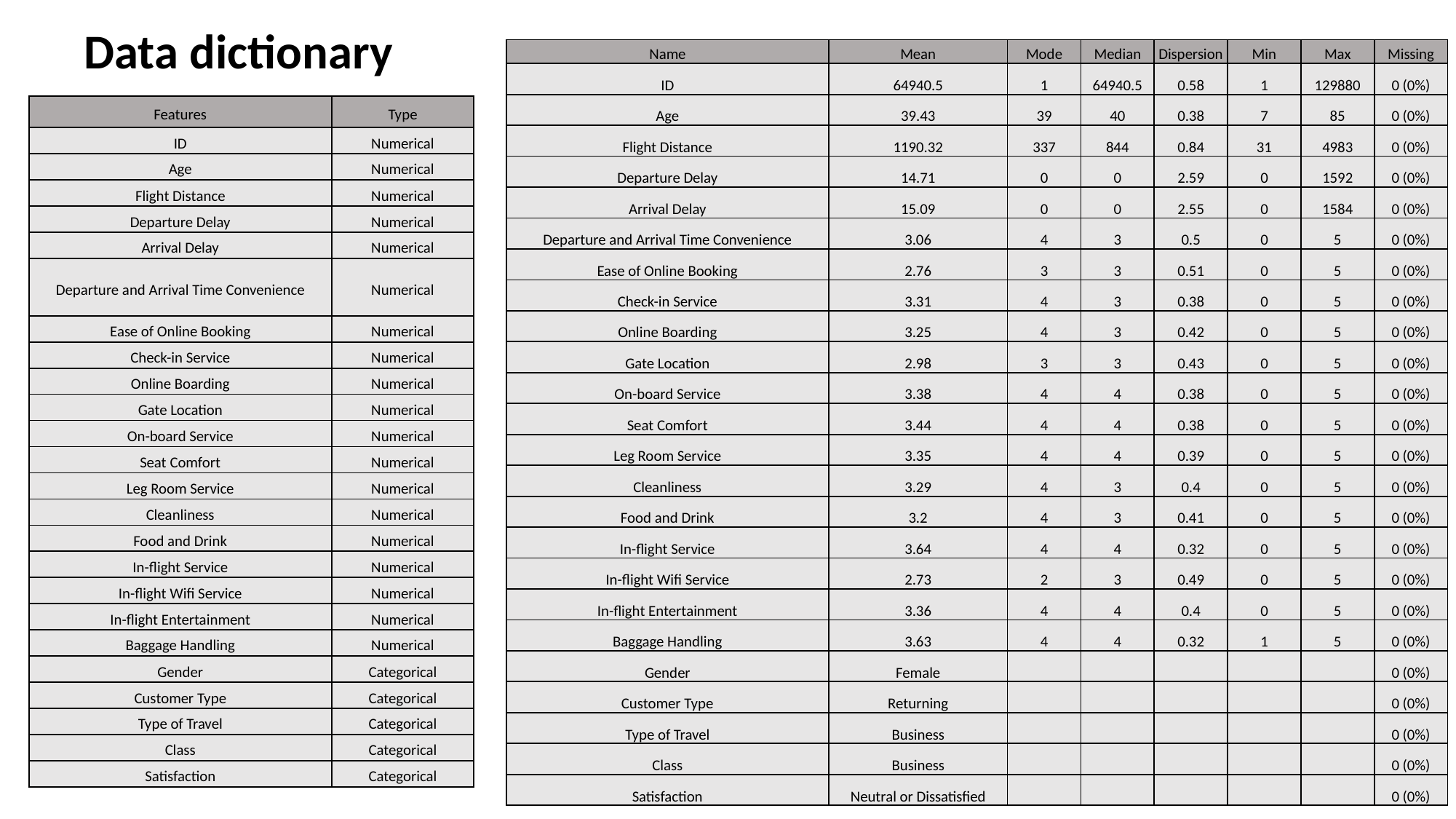

# Data dictionary
| Name | Mean | Mode | Median | Dispersion | Min | Max | Missing |
| --- | --- | --- | --- | --- | --- | --- | --- |
| ID | 64940.5 | 1 | 64940.5 | 0.58 | 1 | 129880 | 0 (0%) |
| Age | 39.43 | 39 | 40 | 0.38 | 7 | 85 | 0 (0%) |
| Flight Distance | 1190.32 | 337 | 844 | 0.84 | 31 | 4983 | 0 (0%) |
| Departure Delay | 14.71 | 0 | 0 | 2.59 | 0 | 1592 | 0 (0%) |
| Arrival Delay | 15.09 | 0 | 0 | 2.55 | 0 | 1584 | 0 (0%) |
| Departure and Arrival Time Convenience | 3.06 | 4 | 3 | 0.5 | 0 | 5 | 0 (0%) |
| Ease of Online Booking | 2.76 | 3 | 3 | 0.51 | 0 | 5 | 0 (0%) |
| Check-in Service | 3.31 | 4 | 3 | 0.38 | 0 | 5 | 0 (0%) |
| Online Boarding | 3.25 | 4 | 3 | 0.42 | 0 | 5 | 0 (0%) |
| Gate Location | 2.98 | 3 | 3 | 0.43 | 0 | 5 | 0 (0%) |
| On-board Service | 3.38 | 4 | 4 | 0.38 | 0 | 5 | 0 (0%) |
| Seat Comfort | 3.44 | 4 | 4 | 0.38 | 0 | 5 | 0 (0%) |
| Leg Room Service | 3.35 | 4 | 4 | 0.39 | 0 | 5 | 0 (0%) |
| Cleanliness | 3.29 | 4 | 3 | 0.4 | 0 | 5 | 0 (0%) |
| Food and Drink | 3.2 | 4 | 3 | 0.41 | 0 | 5 | 0 (0%) |
| In-flight Service | 3.64 | 4 | 4 | 0.32 | 0 | 5 | 0 (0%) |
| In-flight Wifi Service | 2.73 | 2 | 3 | 0.49 | 0 | 5 | 0 (0%) |
| In-flight Entertainment | 3.36 | 4 | 4 | 0.4 | 0 | 5 | 0 (0%) |
| Baggage Handling | 3.63 | 4 | 4 | 0.32 | 1 | 5 | 0 (0%) |
| Gender | Female |  |  |  |  |  | 0 (0%) |
| Customer Type | Returning |  |  |  |  |  | 0 (0%) |
| Type of Travel | Business |  |  |  |  |  | 0 (0%) |
| Class | Business |  |  |  |  |  | 0 (0%) |
| Satisfaction | Neutral or Dissatisfied |  |  |  |  |  | 0 (0%) |
| Features | Type |
| --- | --- |
| ID | Numerical |
| Age | Numerical |
| Flight Distance | Numerical |
| Departure Delay | Numerical |
| Arrival Delay | Numerical |
| Departure and Arrival Time Convenience | Numerical |
| Ease of Online Booking | Numerical |
| Check-in Service | Numerical |
| Online Boarding | Numerical |
| Gate Location | Numerical |
| On-board Service | Numerical |
| Seat Comfort | Numerical |
| Leg Room Service | Numerical |
| Cleanliness | Numerical |
| Food and Drink | Numerical |
| In-flight Service | Numerical |
| In-flight Wifi Service | Numerical |
| In-flight Entertainment | Numerical |
| Baggage Handling | Numerical |
| Gender | Categorical |
| Customer Type | Categorical |
| Type of Travel | Categorical |
| Class | Categorical |
| Satisfaction | Categorical |